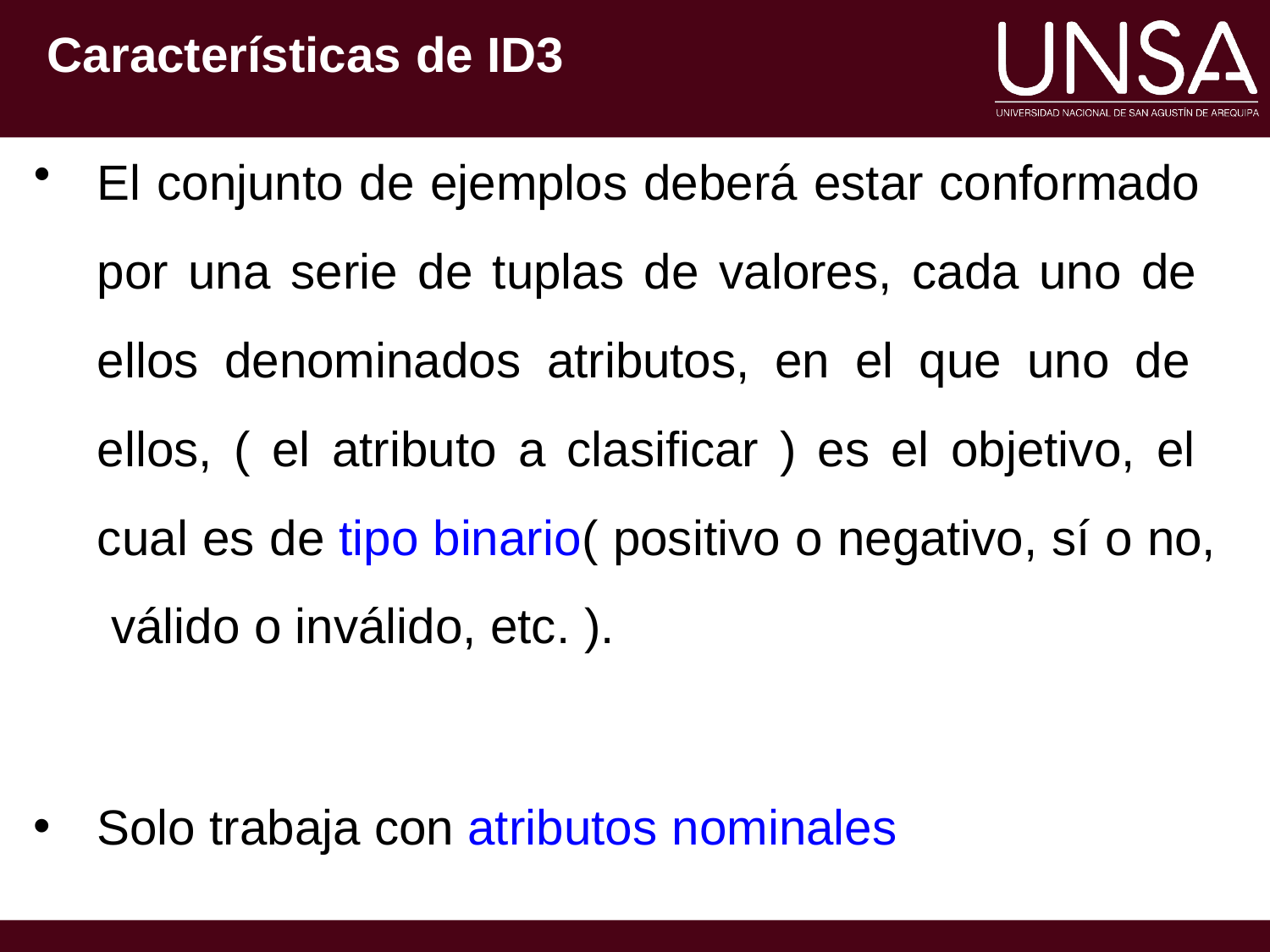

Características de ID3
El conjunto de ejemplos deberá estar conformado  por una serie de tuplas de valores, cada uno de  ellos denominados atributos, en el que uno de  ellos, ( el atributo a clasificar ) es el objetivo, el  cual es de tipo binario( positivo o negativo, sí o no,  válido o inválido, etc. ).

Solo trabaja con atributos nominales